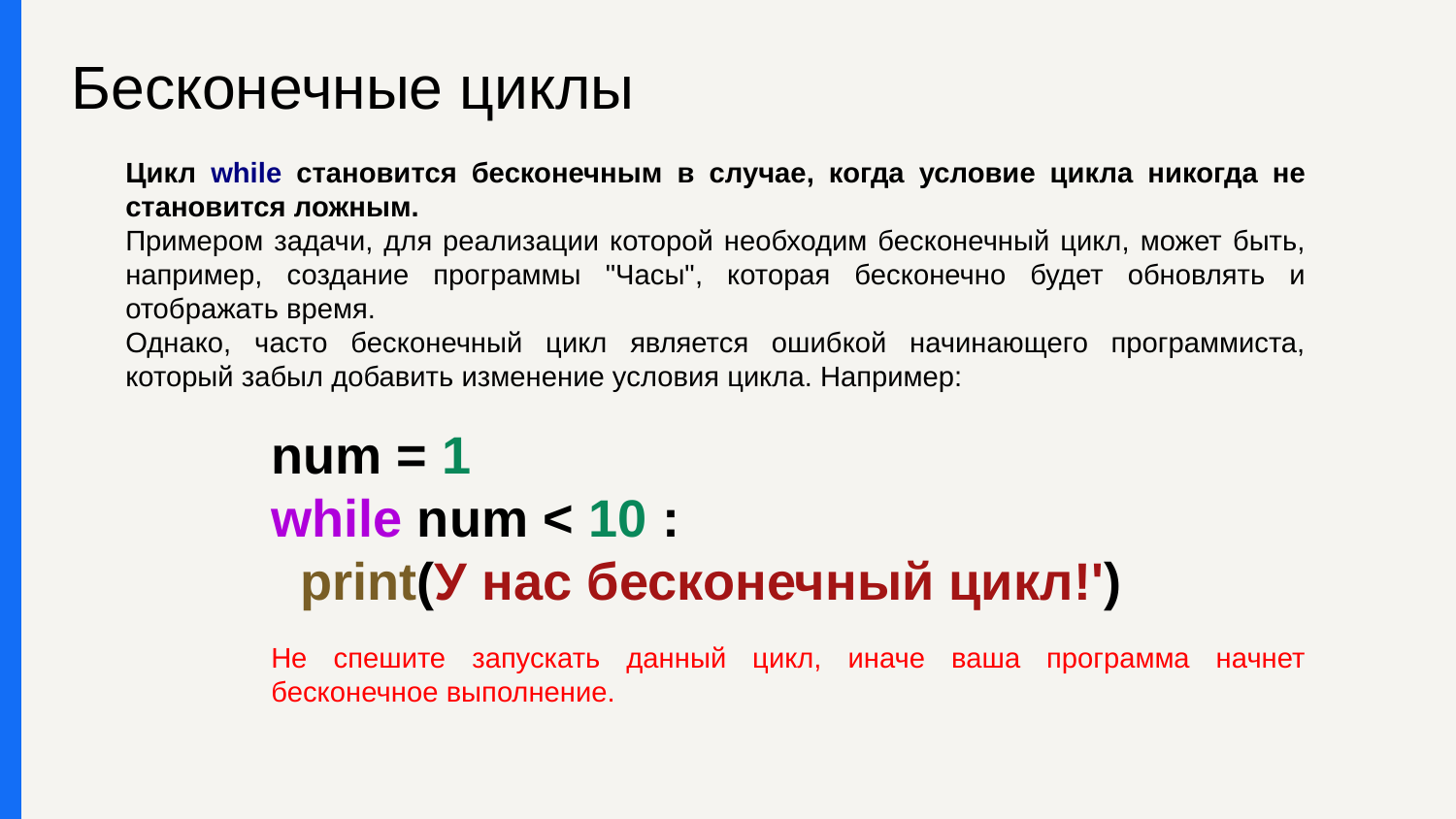

# Бесконечные циклы
Цикл while становится бесконечным в случае, когда условие цикла никогда не становится ложным.
Примером задачи, для реализации которой необходим бесконечный цикл, может быть, например, создание программы "Часы", которая бесконечно будет обновлять и отображать время.
Однако, часто бесконечный цикл является ошибкой начинающего программиста, который забыл добавить изменение условия цикла. Например:

num = 1
while num < 10 :
  print(У нас бесконечный цикл!')

Не спешите запускать данный цикл, иначе ваша программа начнет бесконечное выполнение.